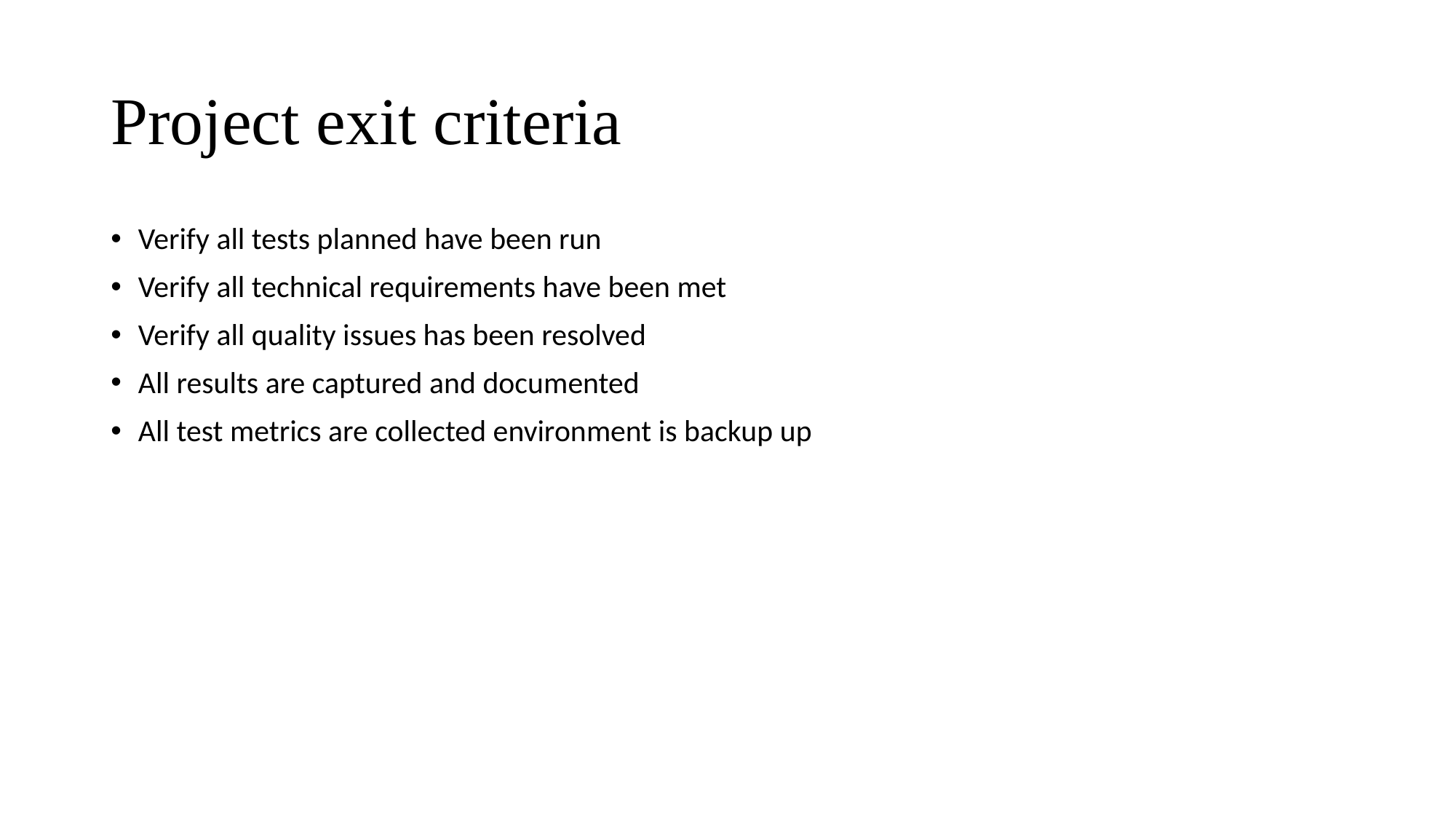

# Project exit criteria
Verify all tests planned have been run
Verify all technical requirements have been met
Verify all quality issues has been resolved
All results are captured and documented
All test metrics are collected environment is backup up